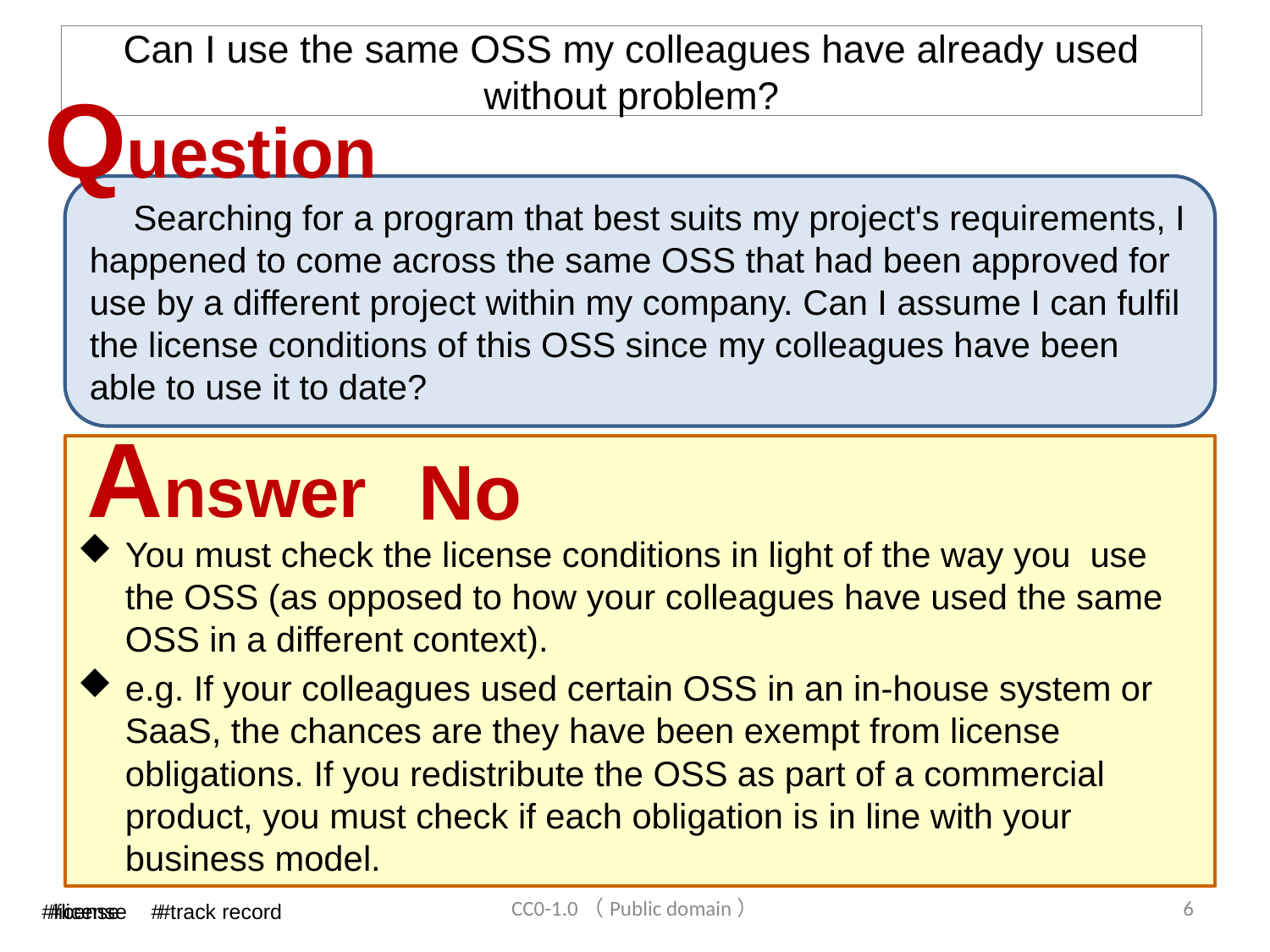

# Can I use the same OSS my colleagues have already used without problem?
Question
　Searching for a program that best suits my project's requirements, I happened to come across the same OSS that had been approved for use by a different project within my company. Can I assume I can fulfil the license conditions of this OSS since my colleagues have been able to use it to date?
Answer

No
You must check the license conditions in light of the way you  use the OSS (as opposed to how your colleagues have used the same OSS in a different context).
e.g. If your colleagues used certain OSS in an in-house system or SaaS, the chances are they have been exempt from license obligations. If you redistribute the OSS as part of a commercial product, you must check if each obligation is in line with your business model.
CC0-1.0（Public domain）
6
#license　#
#license　#track record